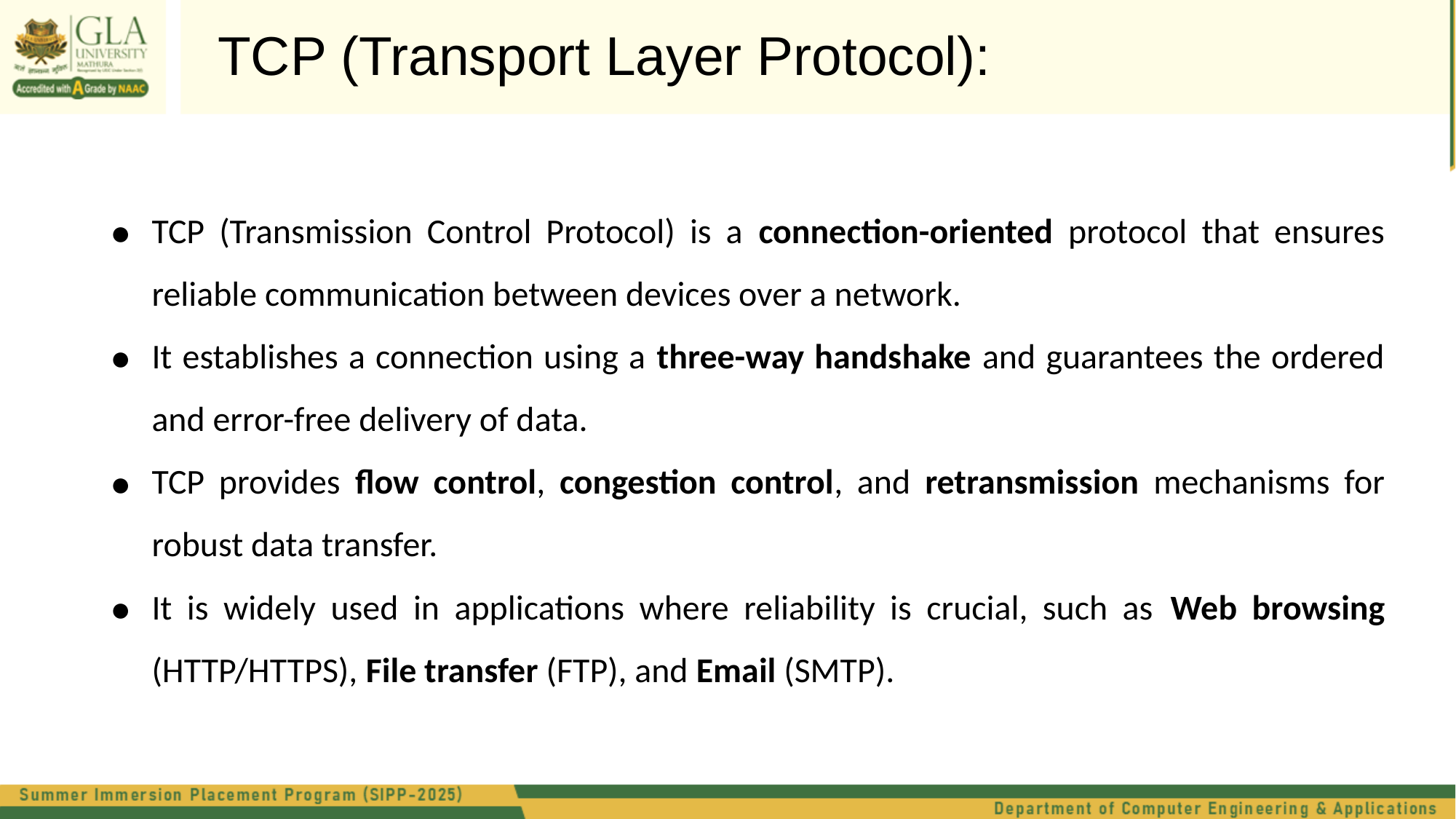

TCP (Transport Layer Protocol):
TCP (Transmission Control Protocol) is a connection-oriented protocol that ensures reliable communication between devices over a network.
It establishes a connection using a three-way handshake and guarantees the ordered and error-free delivery of data.
TCP provides flow control, congestion control, and retransmission mechanisms for robust data transfer.
It is widely used in applications where reliability is crucial, such as Web browsing (HTTP/HTTPS), File transfer (FTP), and Email (SMTP).